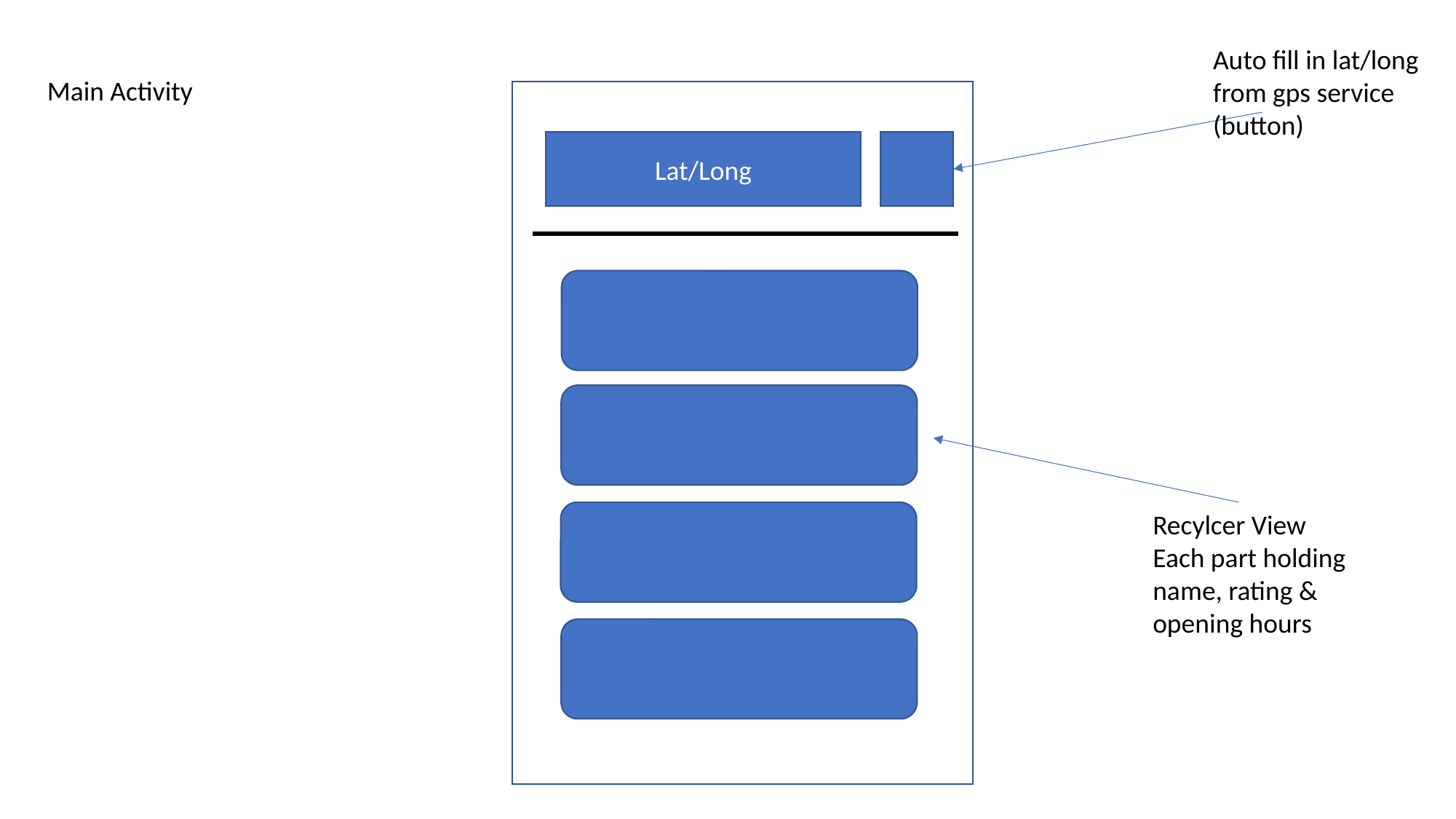

Auto fill in lat/long from gps service (button)
Main Activity

Lat/Long

Recylcer View
Each part holding name, rating & opening hours